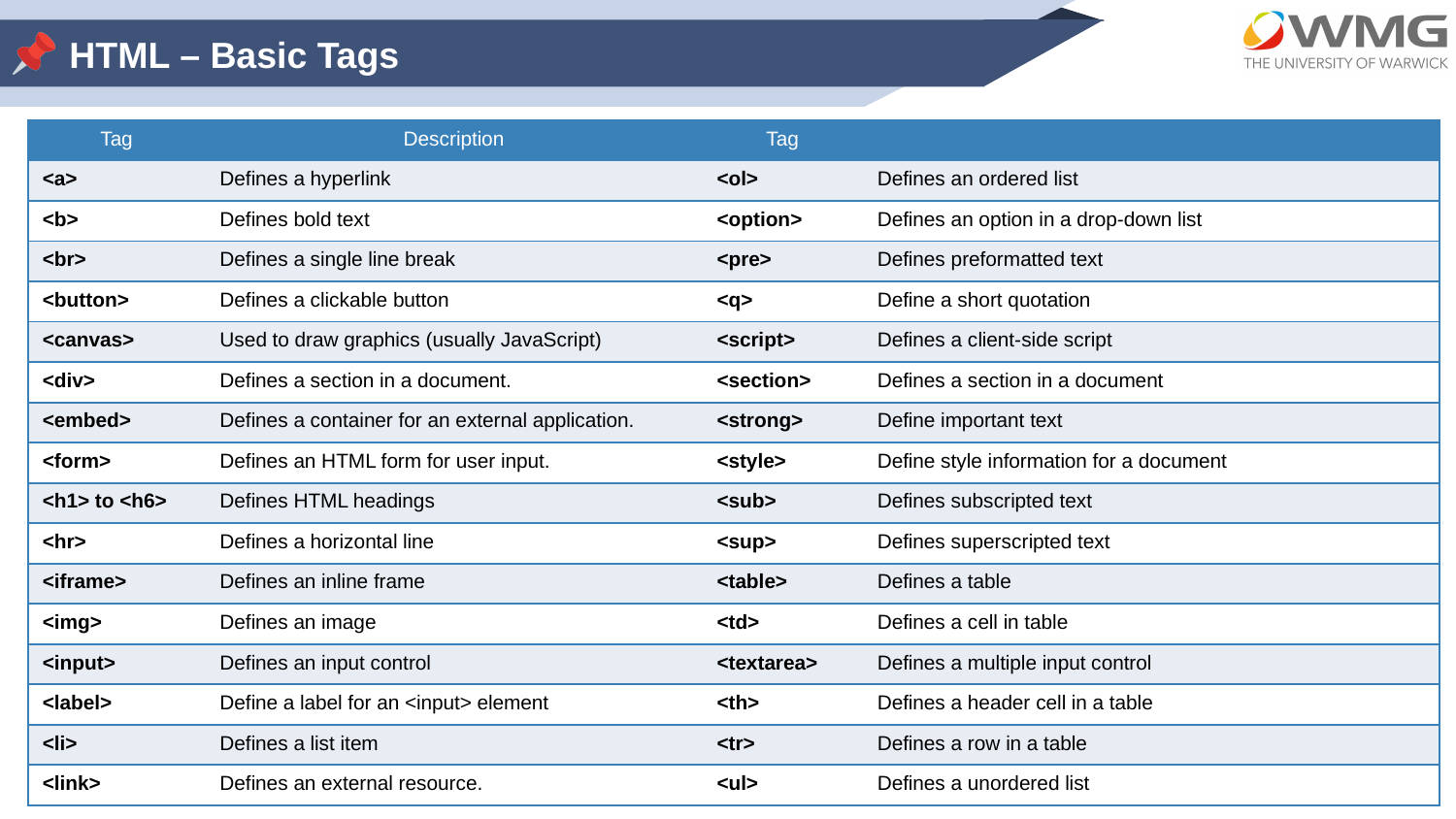

# HTML – Basic Tags
| Tag | Description | Tag |  |
| --- | --- | --- | --- |
| <a> | Defines a hyperlink | <ol> | Defines an ordered list |
| <b> | Defines bold text | <option> | Defines an option in a drop-down list |
| <br> | Defines a single line break | <pre> | Defines preformatted text |
| <button> | Defines a clickable button | <q> | Define a short quotation |
| <canvas> | Used to draw graphics (usually JavaScript) | <script> | Defines a client-side script |
| <div> | Defines a section in a document. | <section> | Defines a section in a document |
| <embed> | Defines a container for an external application. | <strong> | Define important text |
| <form> | Defines an HTML form for user input. | <style> | Define style information for a document |
| <h1> to <h6> | Defines HTML headings | <sub> | Defines subscripted text |
| <hr> | Defines a horizontal line | <sup> | Defines superscripted text |
| <iframe> | Defines an inline frame | <table> | Defines a table |
| <img> | Defines an image | <td> | Defines a cell in table |
| <input> | Defines an input control | <textarea> | Defines a multiple input control |
| <label> | Define a label for an <input> element | <th> | Defines a header cell in a table |
| <li> | Defines a list item | <tr> | Defines a row in a table |
| <link> | Defines an external resource. | <ul> | Defines a unordered list |